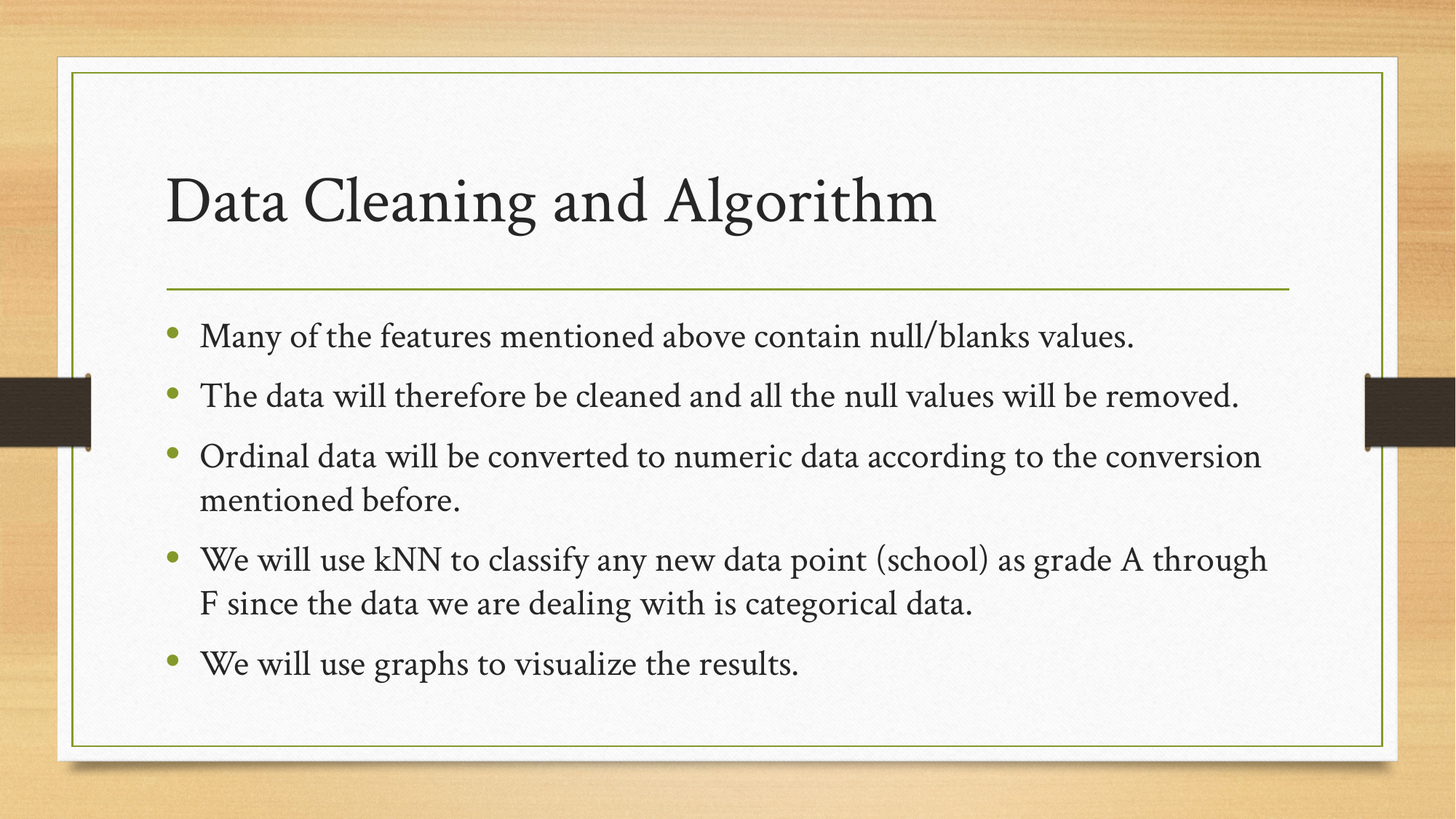

# Data Cleaning and Algorithm
Many of the features mentioned above contain null/blanks values.
The data will therefore be cleaned and all the null values will be removed.
Ordinal data will be converted to numeric data according to the conversion mentioned before.
We will use kNN to classify any new data point (school) as grade A through F since the data we are dealing with is categorical data.
We will use graphs to visualize the results.